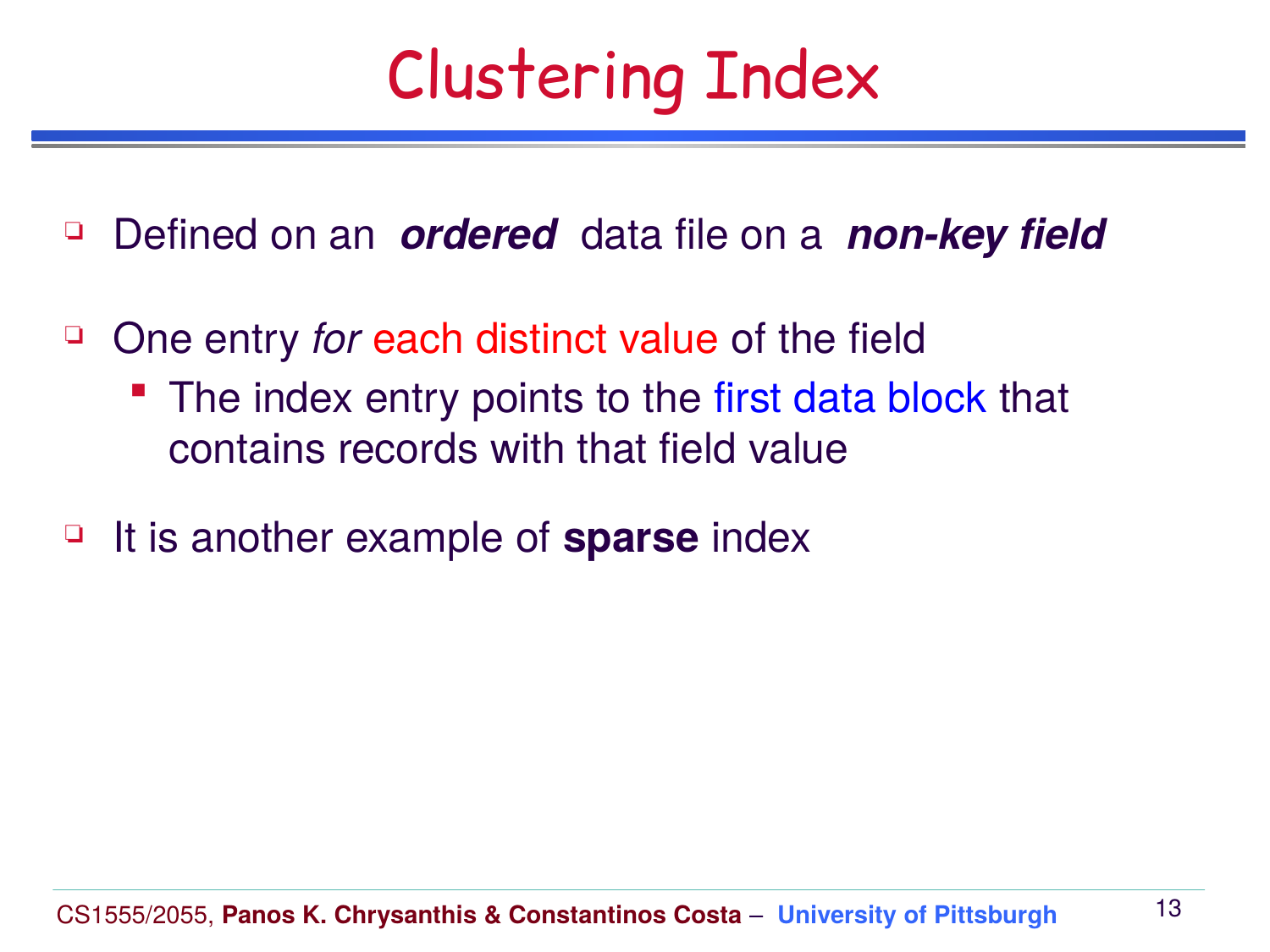

# Clustering Index
Defined on an  ordered  data file on a  non-key field

One entry for each distinct value of the field
The index entry points to the first data block that contains records with that field value

It is another example of sparse index